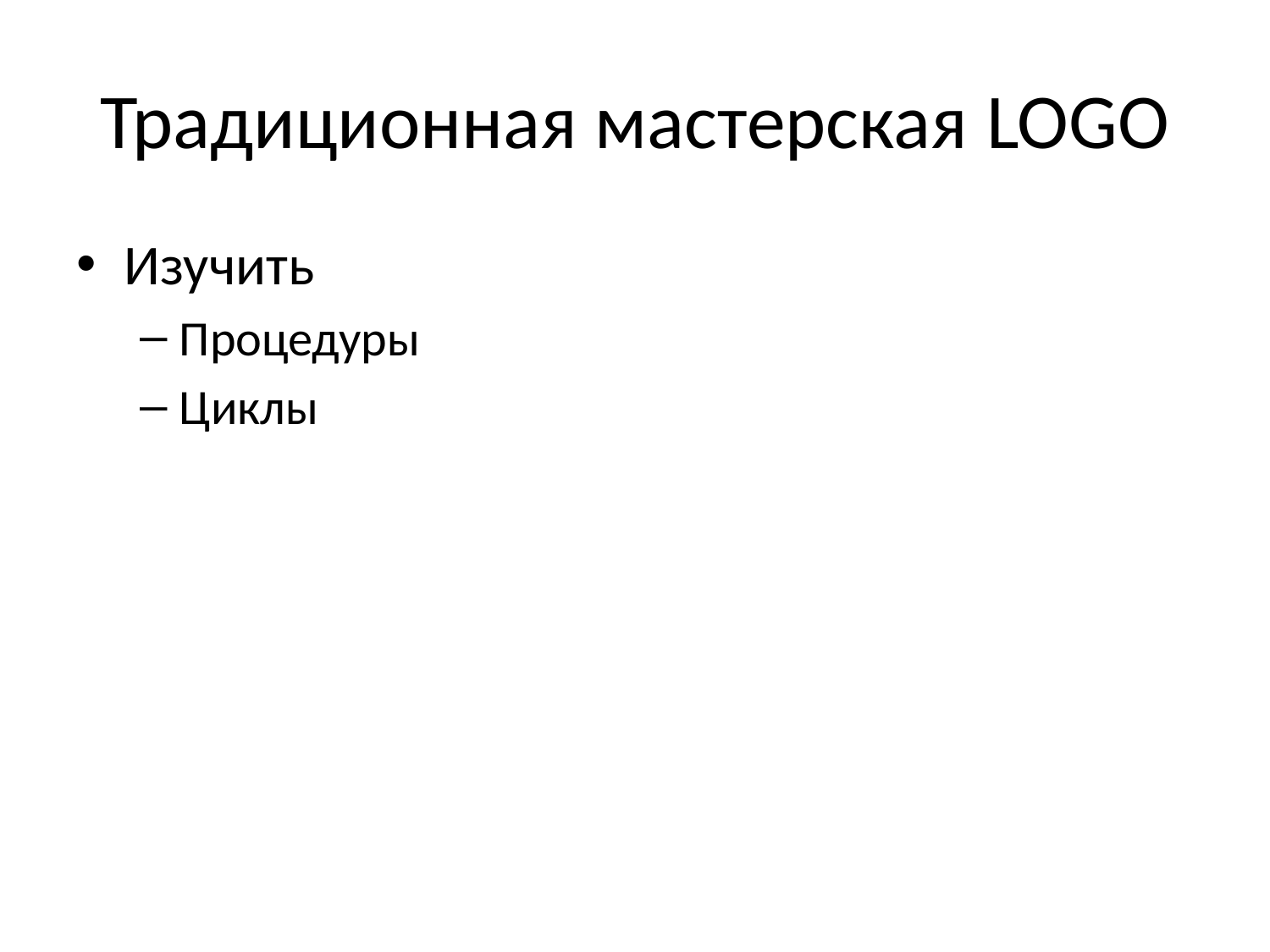

# Традиционная мастерская LOGO
Изучить
Процедуры
Циклы